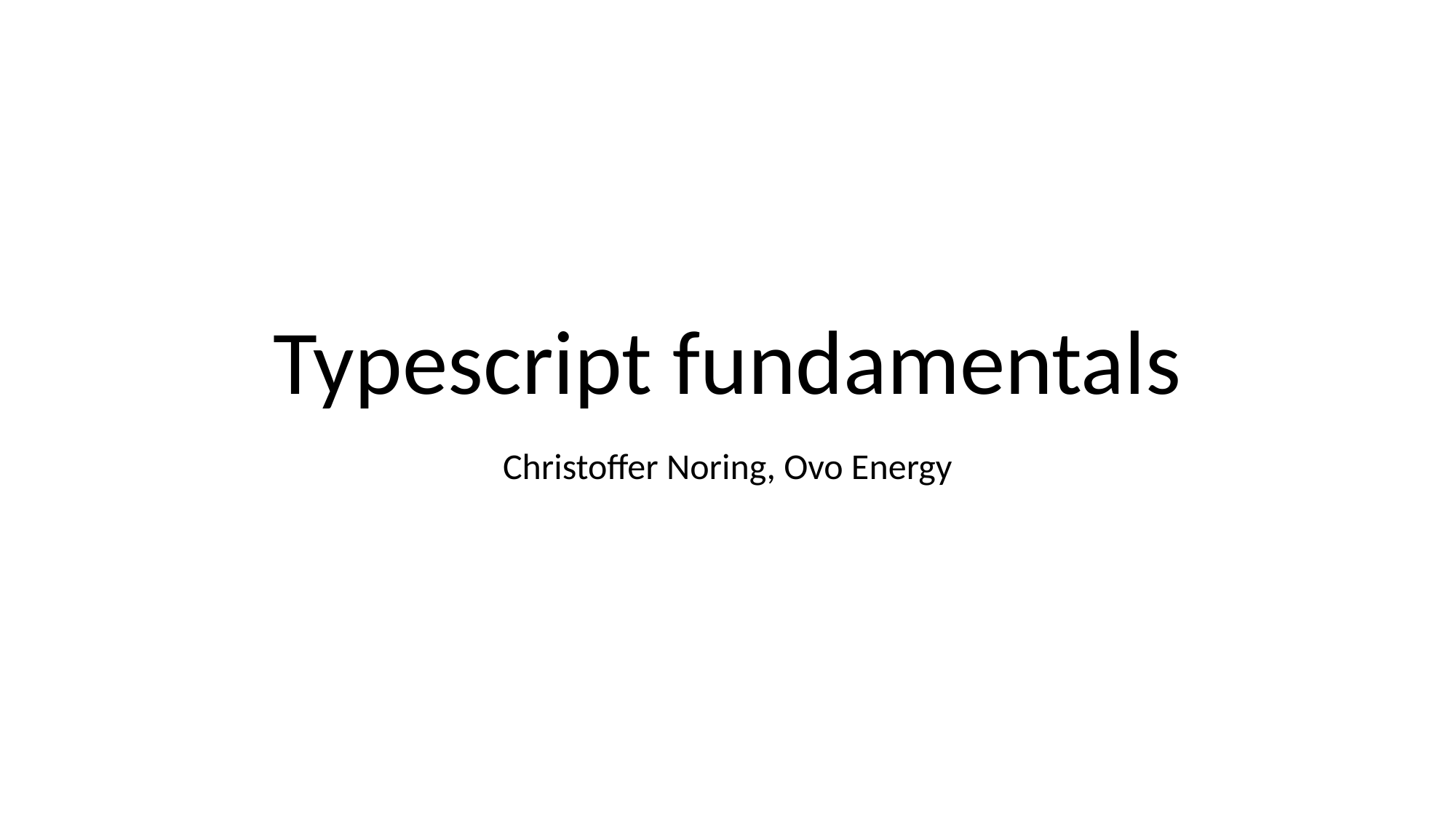

# Typescript fundamentals
Christoffer Noring, Ovo Energy